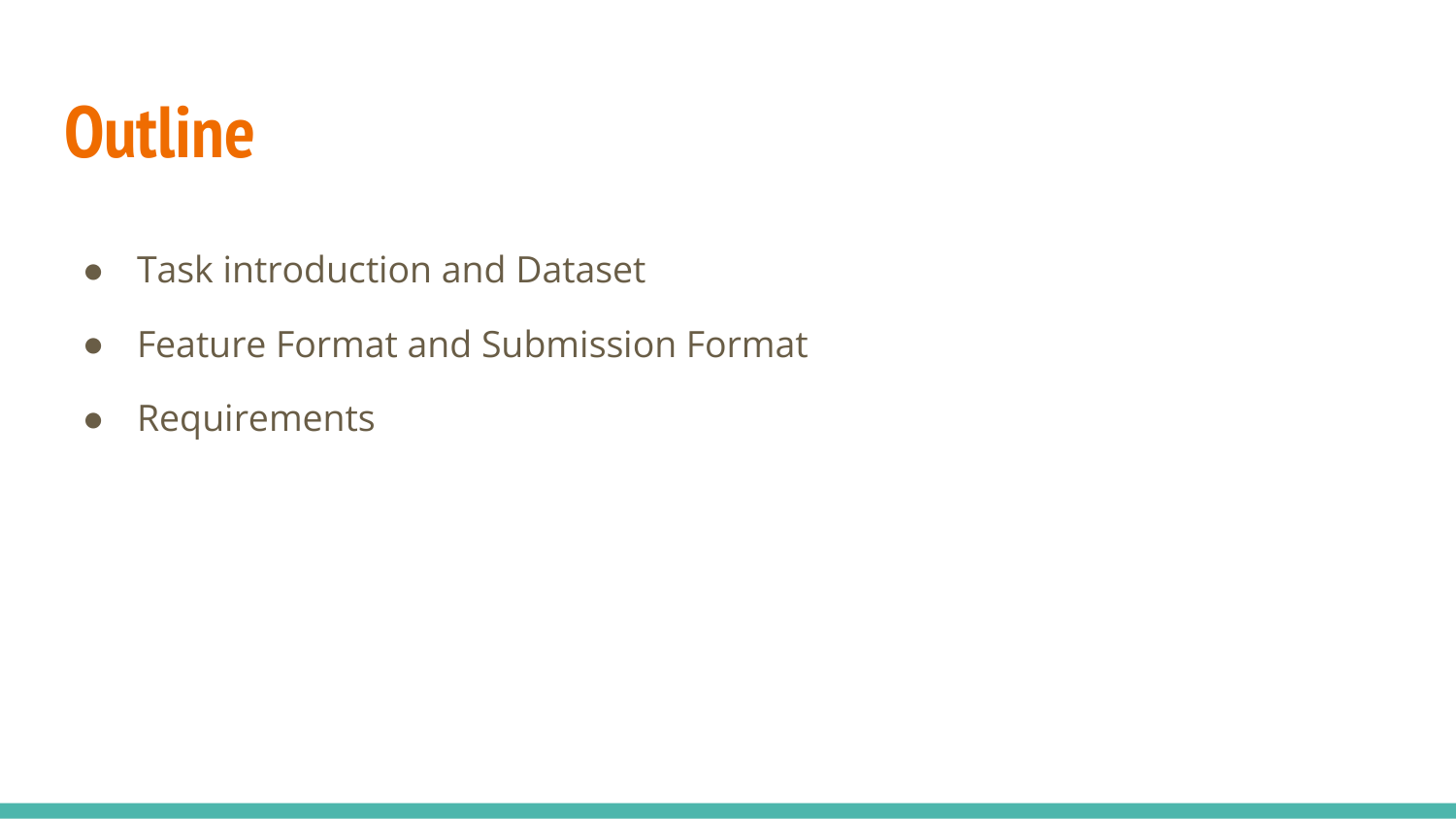

# Outline
Task introduction and Dataset
Feature Format and Submission Format
Requirements